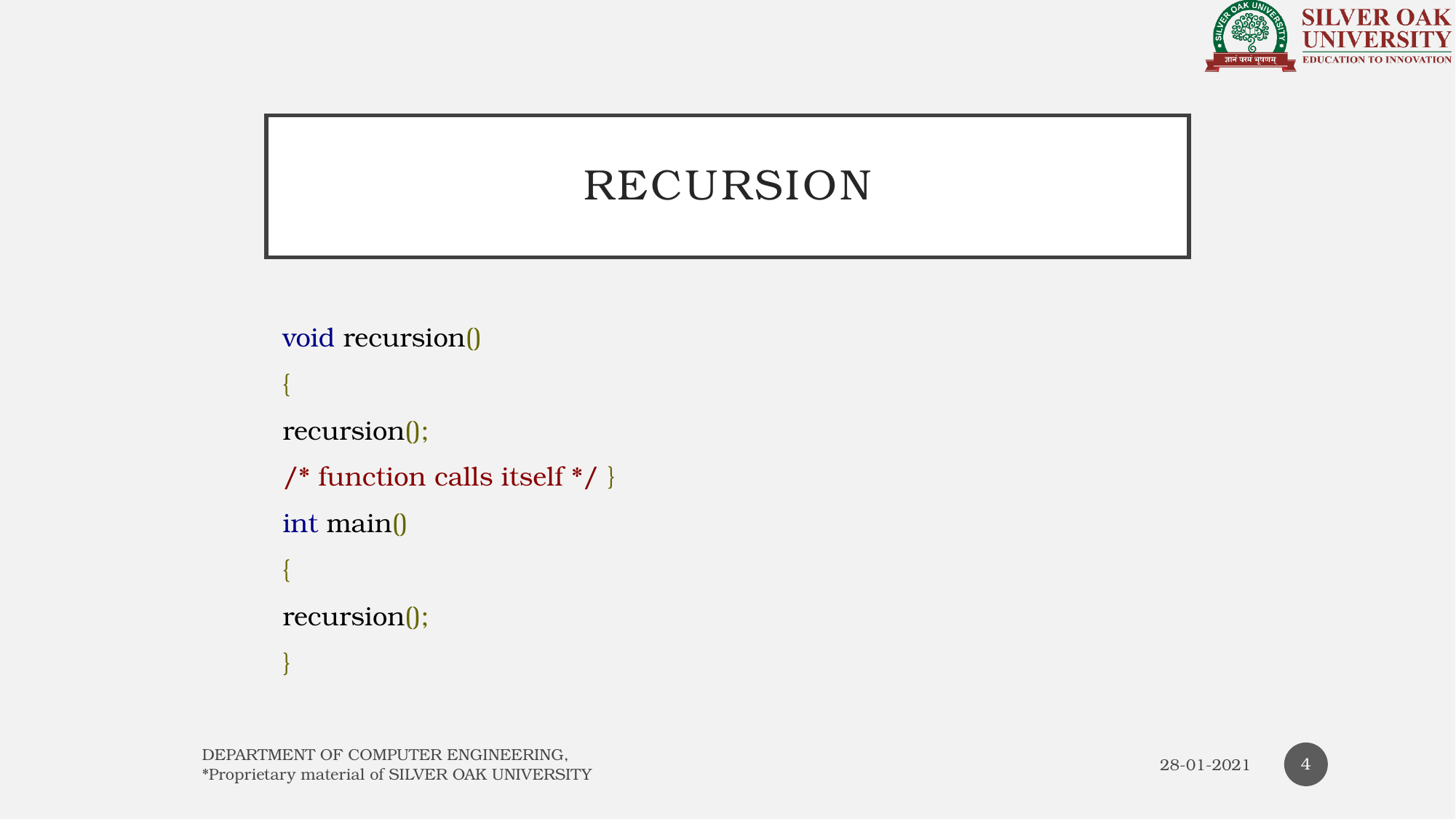

# Recursion
void recursion()
{
recursion();
/* function calls itself */ }
int main()
{
recursion();
}
4
DEPARTMENT OF COMPUTER ENGINEERING,
*Proprietary material of SILVER OAK UNIVERSITY
28-01-2021